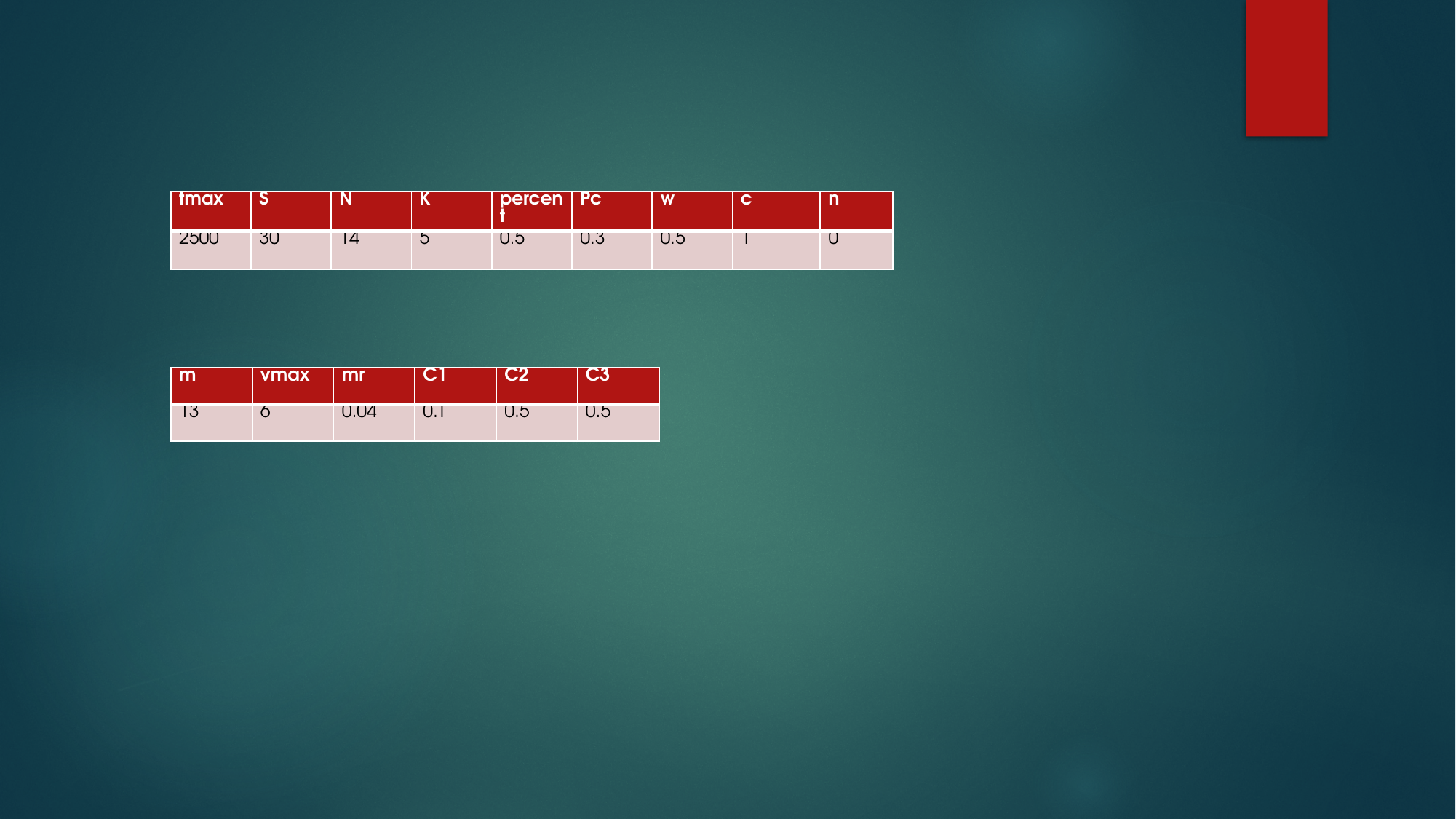

| tmax | S | N | K | percent | Pc | w | c | n |
| --- | --- | --- | --- | --- | --- | --- | --- | --- |
| 2500 | 30 | 14 | 5 | 0.5 | 0.3 | 0.5 | 1 | 0 |

| m | vmax | mr | C1 | C2 | C3 |
| --- | --- | --- | --- | --- | --- |
| 13 | 6 | 0.04 | 0.1 | 0.5 | 0.5 |